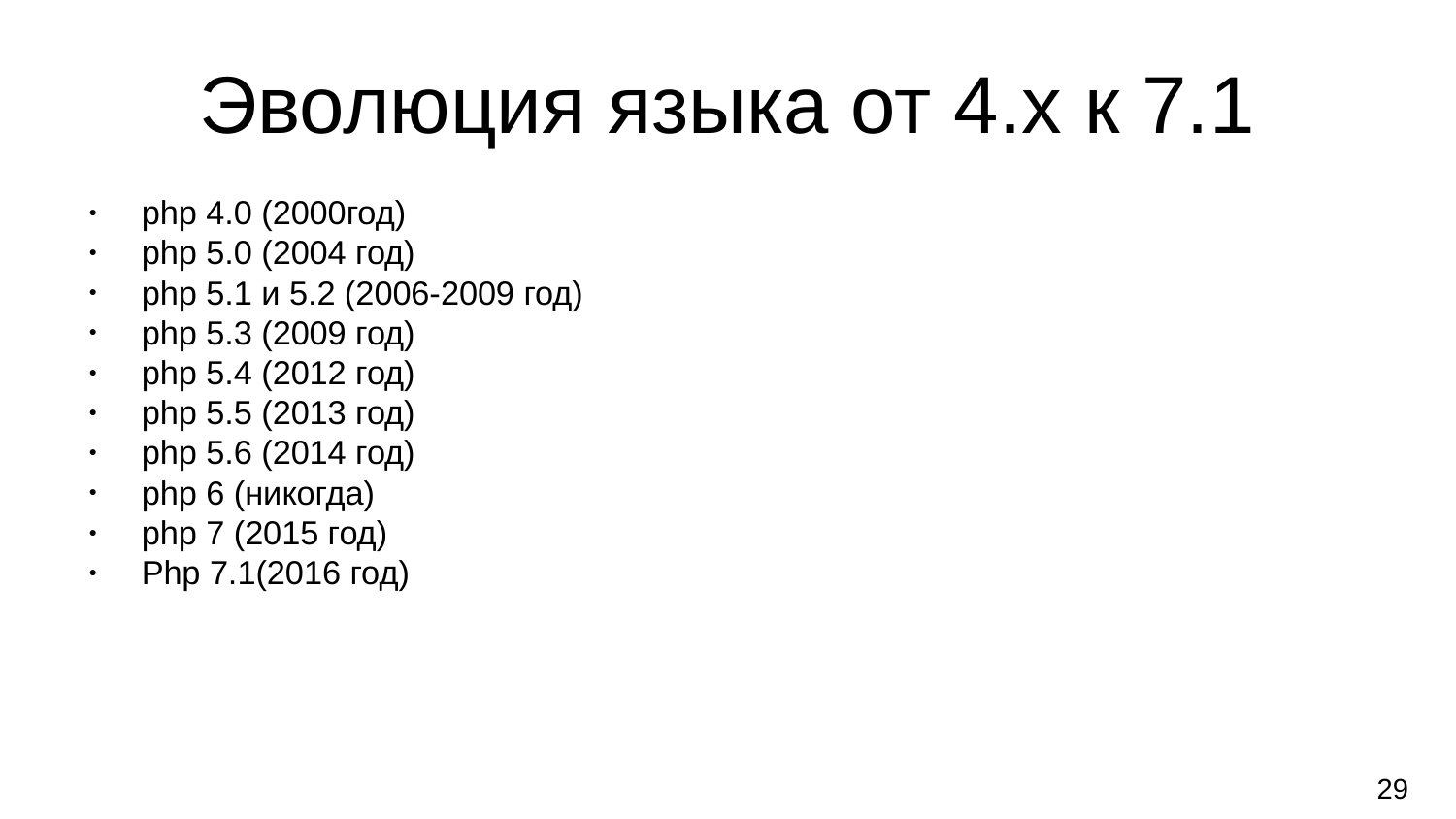

Эволюция языка от 4.x к 7.1
php 4.0 (2000год)
php 5.0 (2004 год)
php 5.1 и 5.2 (2006-2009 год)
php 5.3 (2009 год)
php 5.4 (2012 год)
php 5.5 (2013 год)
php 5.6 (2014 год)
php 6 (никогда)
php 7 (2015 год)
Php 7.1(2016 год)
29